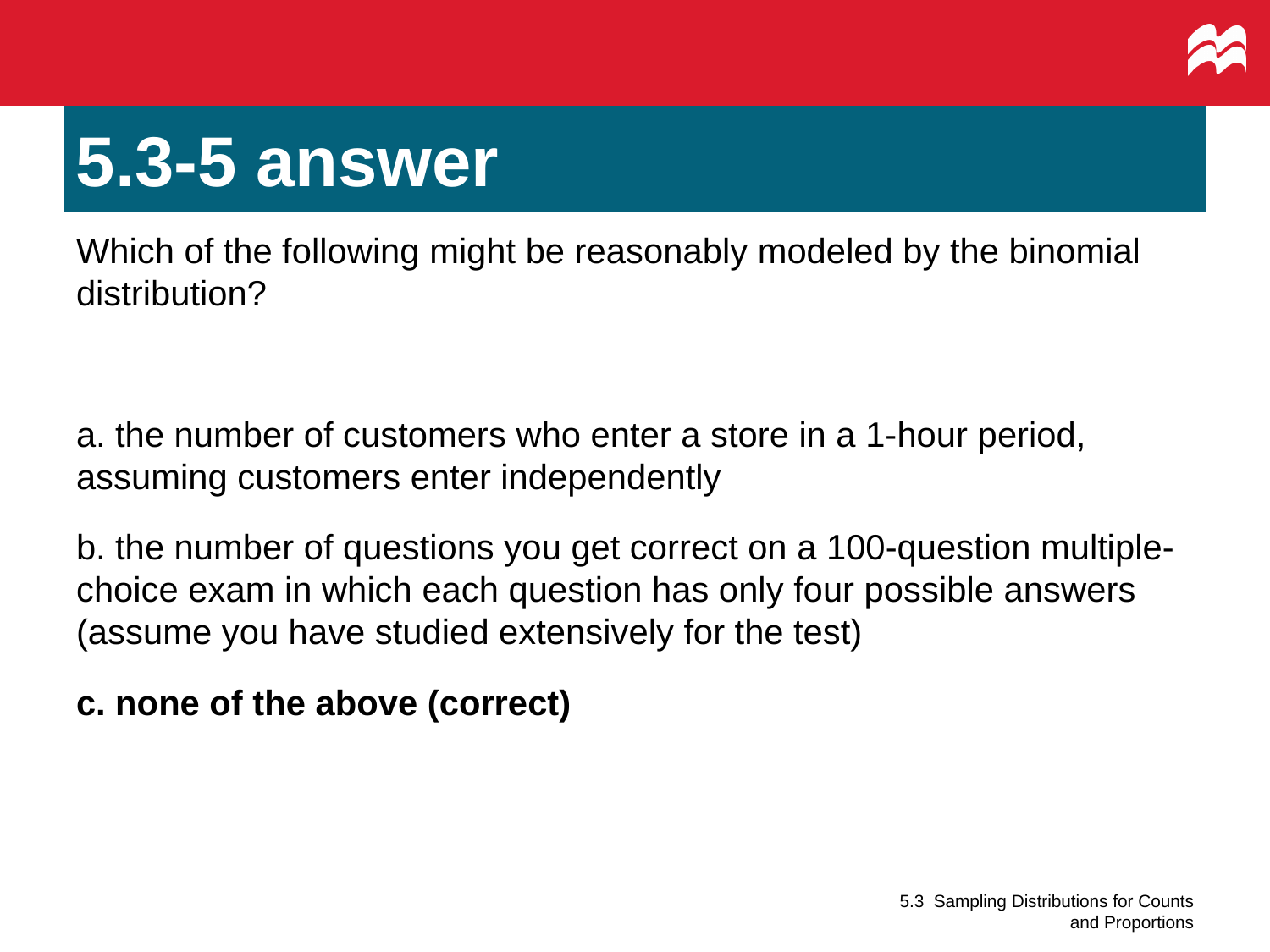

# 5.3-5 answer
Which of the following might be reasonably modeled by the binomial distribution?

a. the number of customers who enter a store in a 1-hour period, assuming customers enter independently
b. the number of questions you get correct on a 100-question multiple-choice exam in which each question has only four possible answers (assume you have studied extensively for the test)
c. none of the above (correct)
5.3  Sampling Distributions for Counts and Proportions